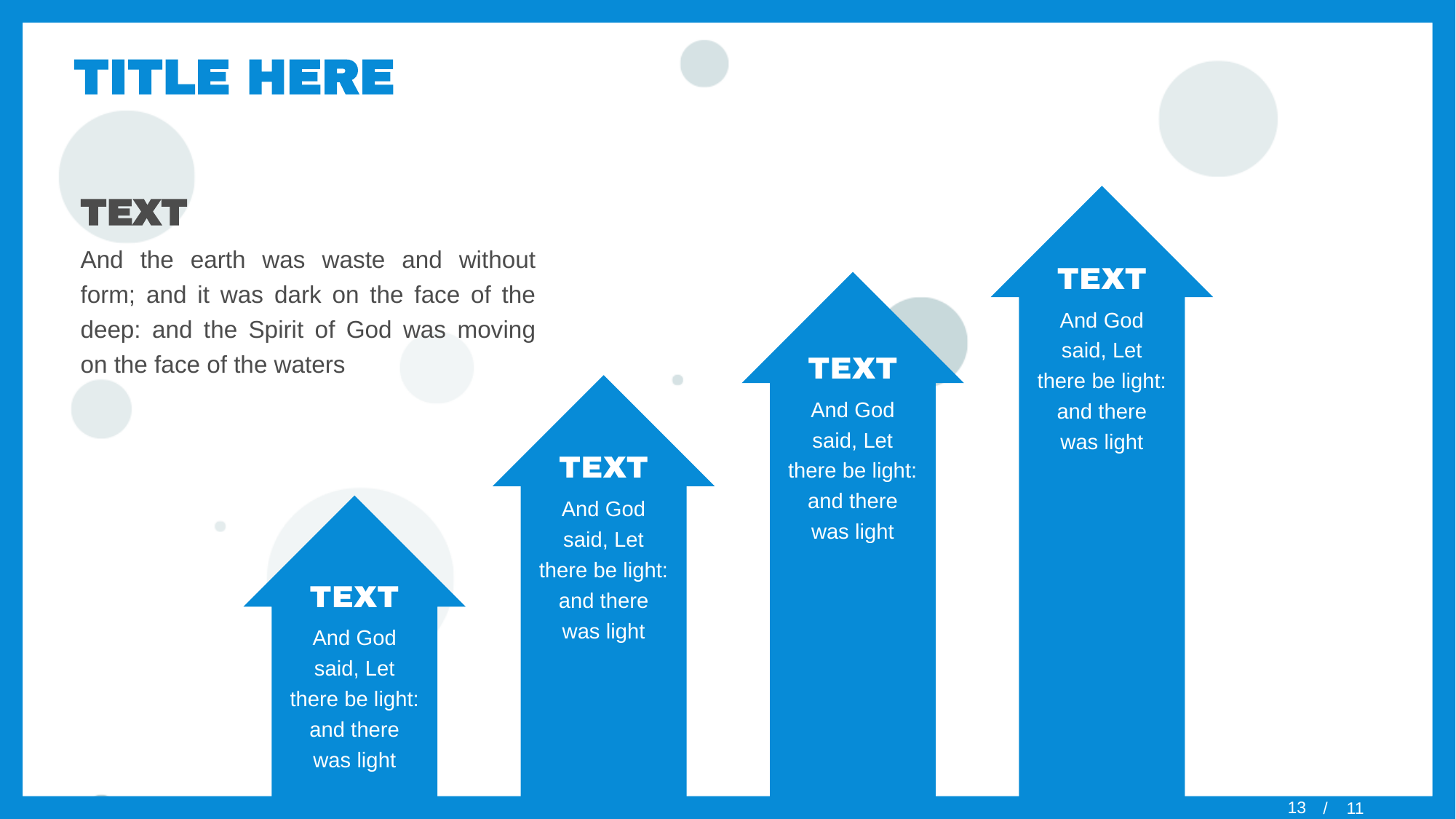

# TITLE HERE
TEXT
And the earth was waste and without form; and it was dark on the face of the deep: and the Spirit of God was moving on the face of the waters

TEXT
And God said, Let there be light: and there was light

TEXT
And God said, Let there be light: and there was light

TEXT
And God said, Let there be light: and there was light

TEXT
And God said, Let there be light: and there was light
/    11
13